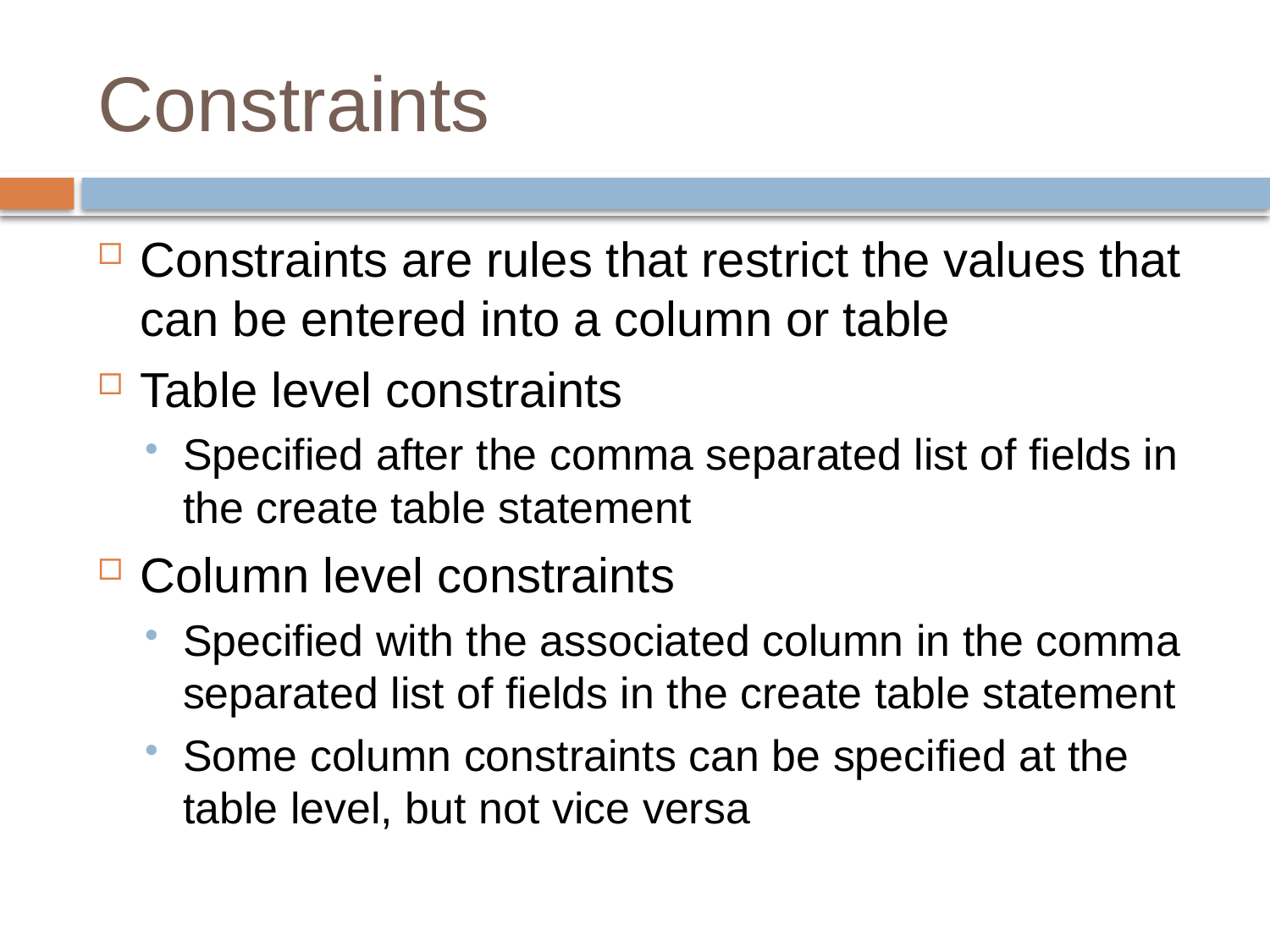

# Constraints
Constraints are rules that restrict the values that can be entered into a column or table
Table level constraints
Specified after the comma separated list of fields in the create table statement
Column level constraints
Specified with the associated column in the comma separated list of fields in the create table statement
Some column constraints can be specified at the table level, but not vice versa